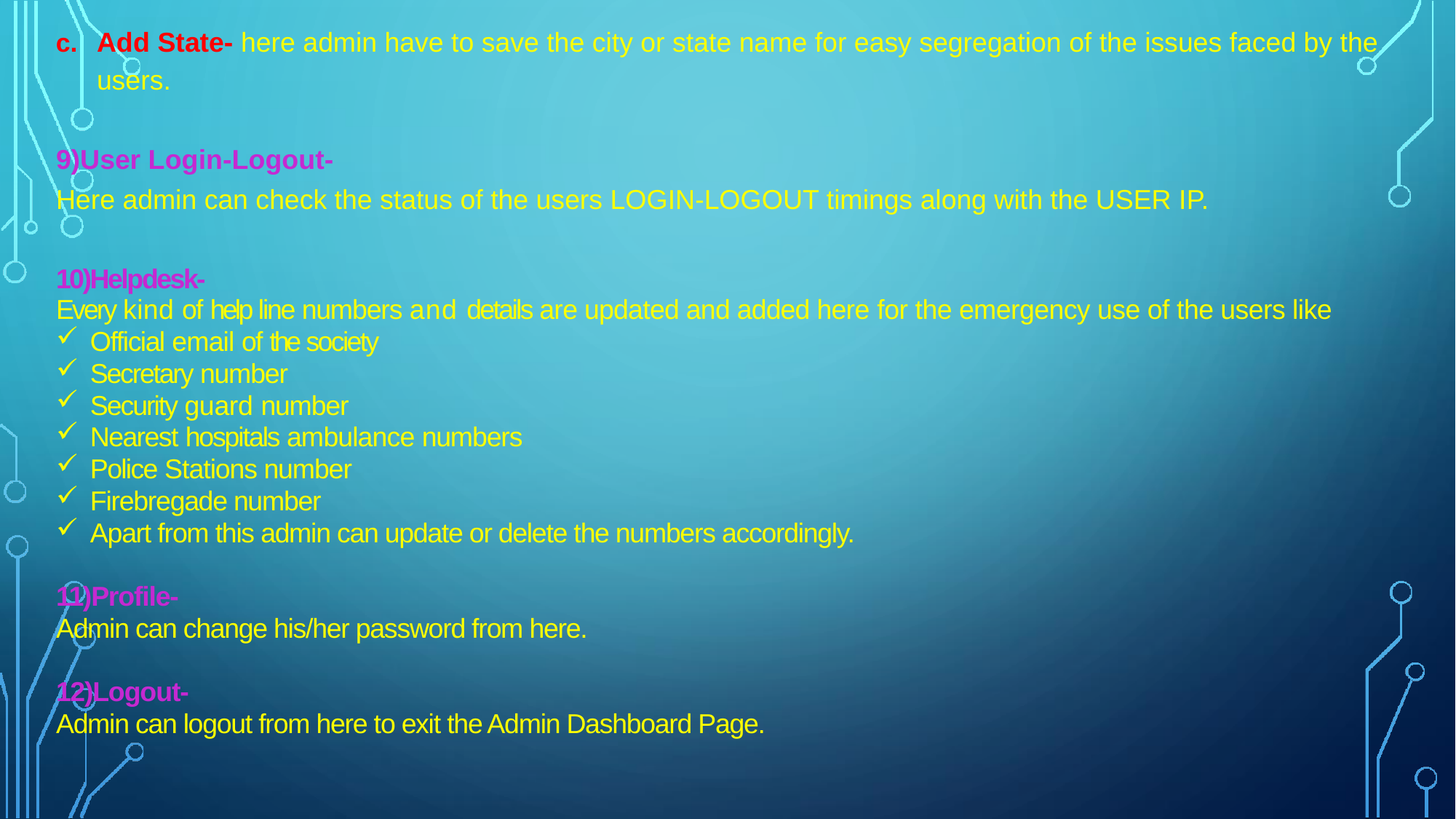

Add State- here admin have to save the city or state name for easy segregation of the issues faced by the users.

9)User Login-Logout-
Here admin can check the status of the users LOGIN-LOGOUT timings along with the USER IP.

10)Helpdesk-
Every kind of help line numbers and details are updated and added here for the emergency use of the users like
Official email of the society
Secretary number
Security guard number
Nearest hospitals ambulance numbers
Police Stations number
Firebregade number
Apart from this admin can update or delete the numbers accordingly.

11)Profile-
Admin can change his/her password from here.

12)Logout-
Admin can logout from here to exit the Admin Dashboard Page.